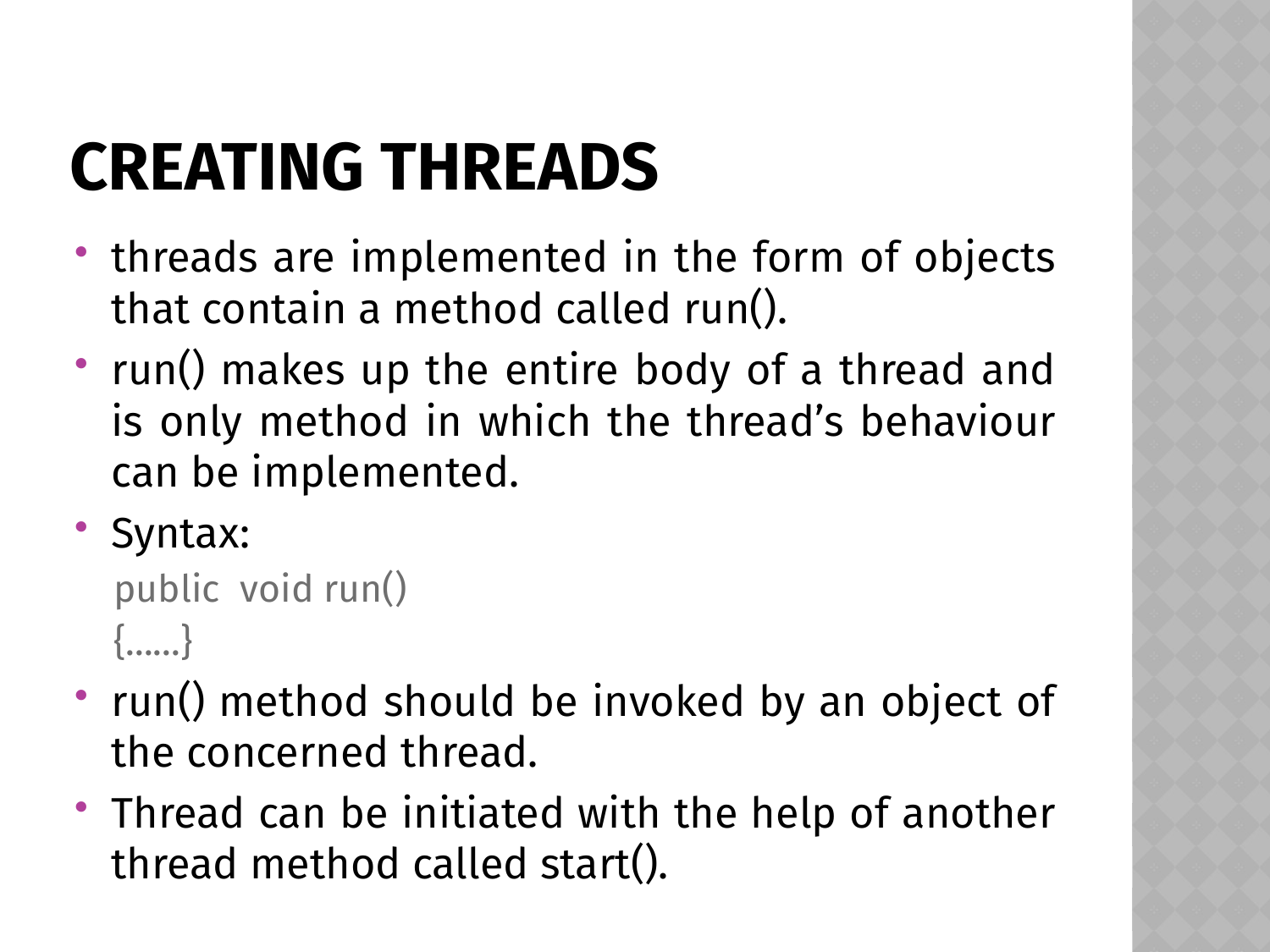

# creating threads
threads are implemented in the form of objects that contain a method called run().
run() makes up the entire body of a thread and is only method in which the thread’s behaviour can be implemented.
Syntax:
public  void run()
{......}
run() method should be invoked by an object of the concerned thread.
Thread can be initiated with the help of another thread method called start().